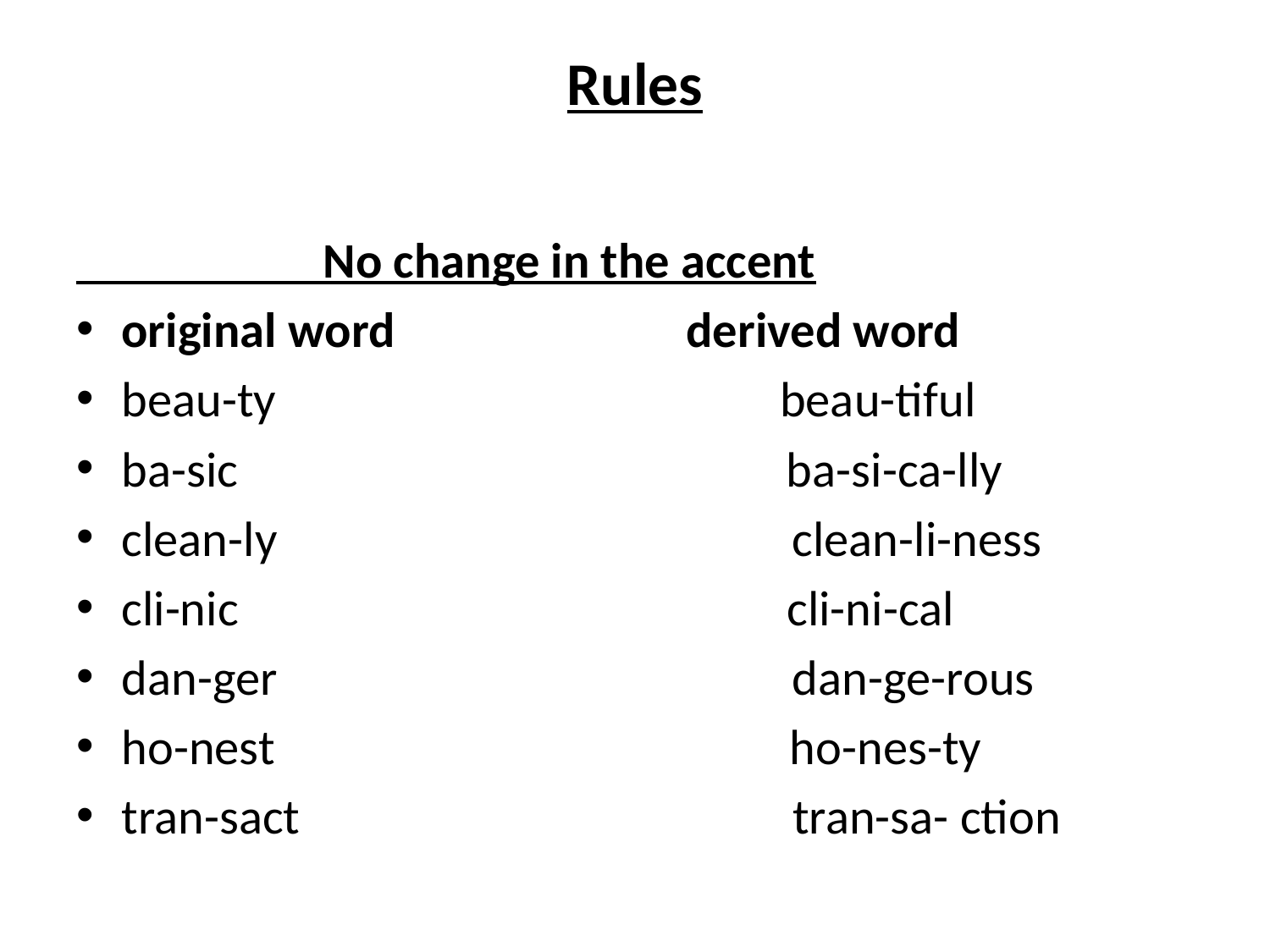

# Rules
                      No change in the accent
original word                          derived word
beau-ty                                             beau-tiful
ba-sic                                                 ba-si-ca-lly
clean-ly                                              clean-li-ness
cli-nic                                                 cli-ni-cal
dan-ger                                              dan-ge-rous
ho-nest                                              ho-nes-ty
tran-sact                                            tran-sa- ction